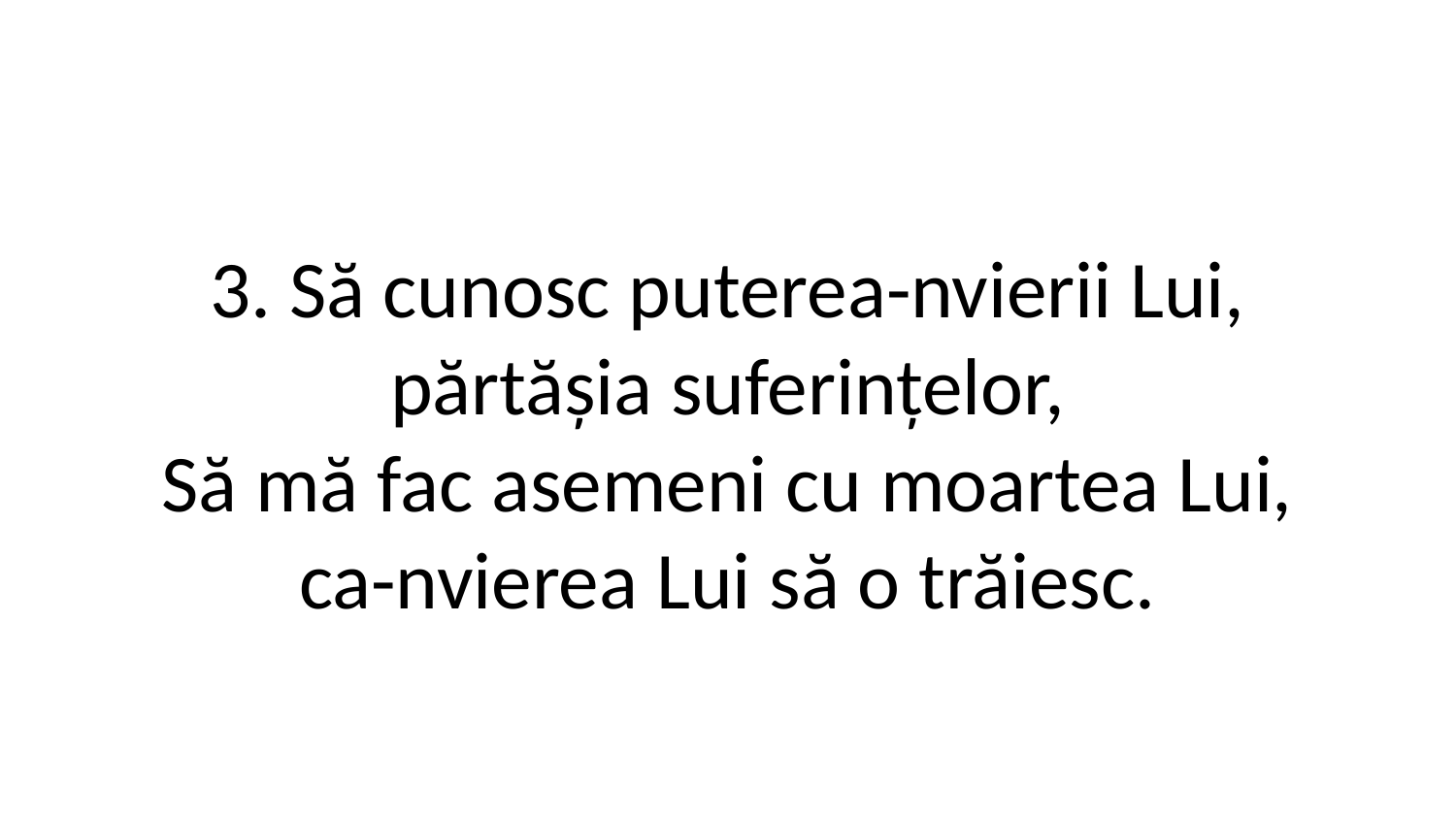

3. Să cunosc puterea-nvierii Lui,
părtășia suferințelor,
Să mă fac asemeni cu moartea Lui,
ca-nvierea Lui să o trăiesc.